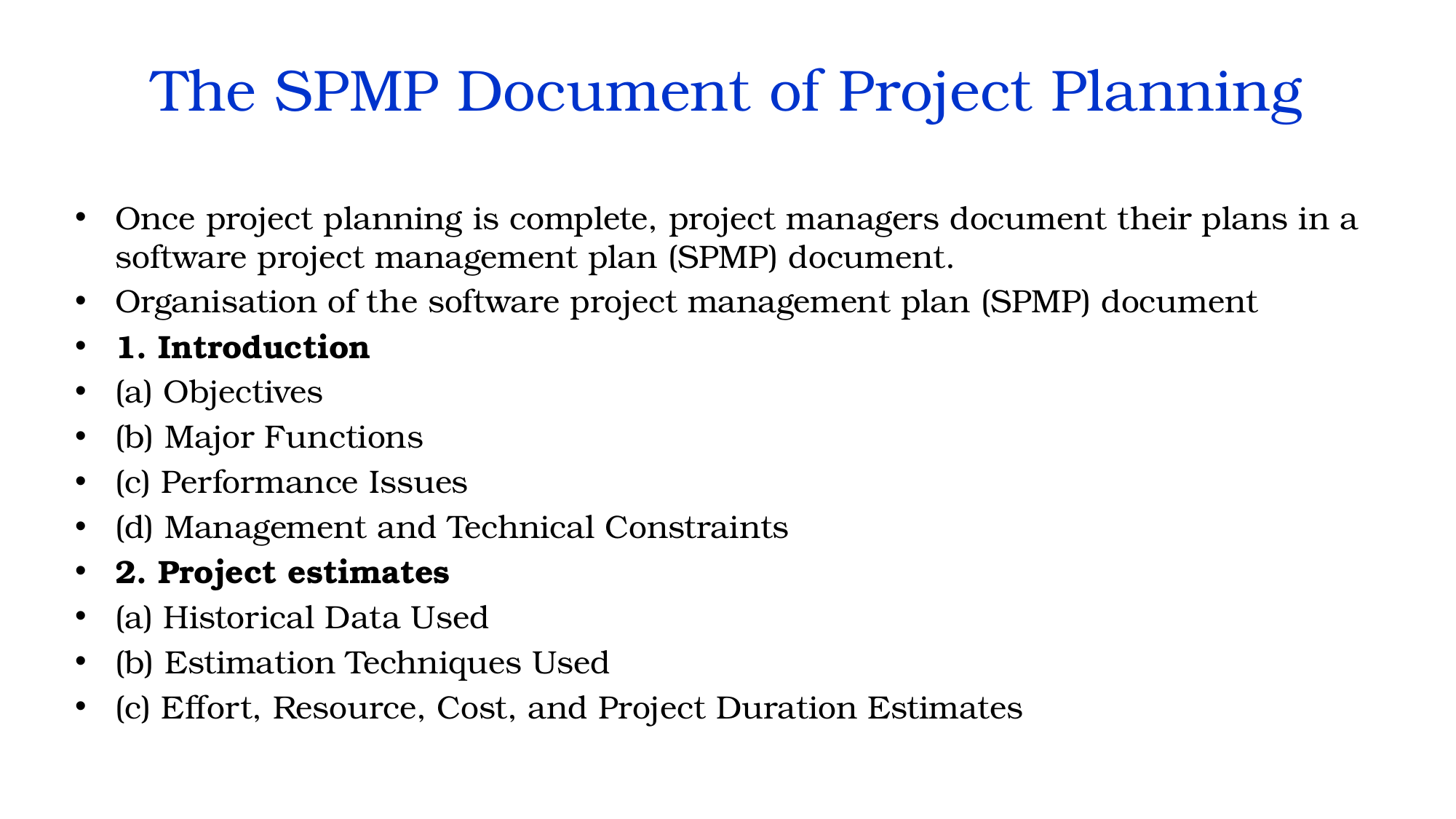

# The SPMP Document of Project Planning
Once project planning is complete, project managers document their plans in a software project management plan (SPMP) document.
Organisation of the software project management plan (SPMP) document
1. Introduction
(a) Objectives
(b) Major Functions
(c) Performance Issues
(d) Management and Technical Constraints
2. Project estimates
(a) Historical Data Used
(b) Estimation Techniques Used
(c) Effort, Resource, Cost, and Project Duration Estimates